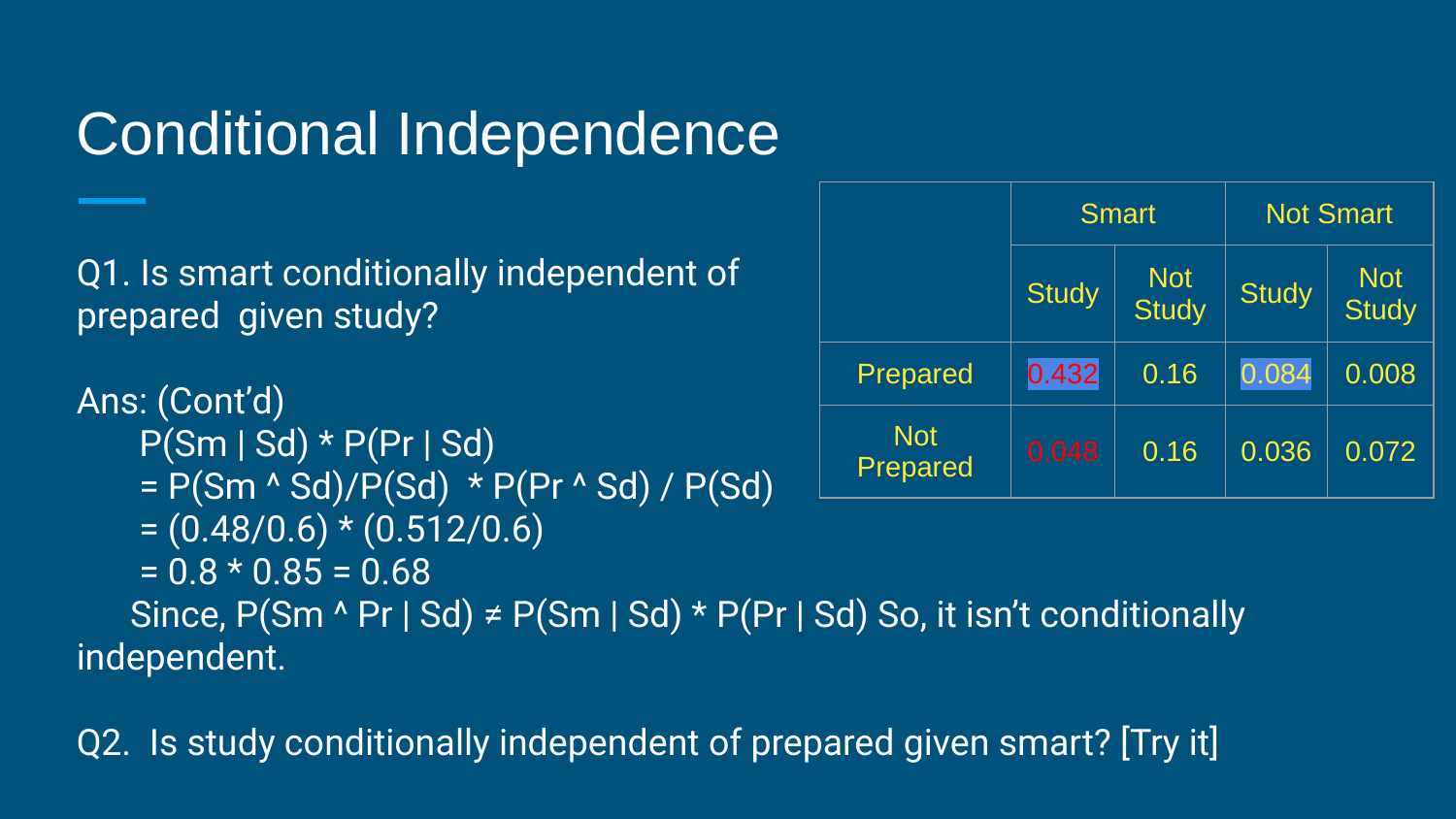

# Conditional Independence
|  | Smart |  | Not Smart |  |
| --- | --- | --- | --- | --- |
|  | Study | Not Study | Study | Not Study |
| Prepared | 0.432 | 0.16 | 0.084 | 0.008 |
| Not Prepared | 0.048 | 0.16 | 0.036 | 0.072 |
Q1. Is smart conditionally independent of
prepared  given study?

Ans: (Cont’d)
       P(Sm | Sd) * P(Pr | Sd)
       = P(Sm ^ Sd)/P(Sd)  * P(Pr ^ Sd) / P(Sd)
       = (0.48/0.6) * (0.512/0.6)
       = 0.8 * 0.85 = 0.68
      Since, P(Sm ^ Pr | Sd) ≠ P(Sm | Sd) * P(Pr | Sd) So, it isn’t conditionally independent.

Q2.  Is study conditionally independent of prepared given smart? [Try it]